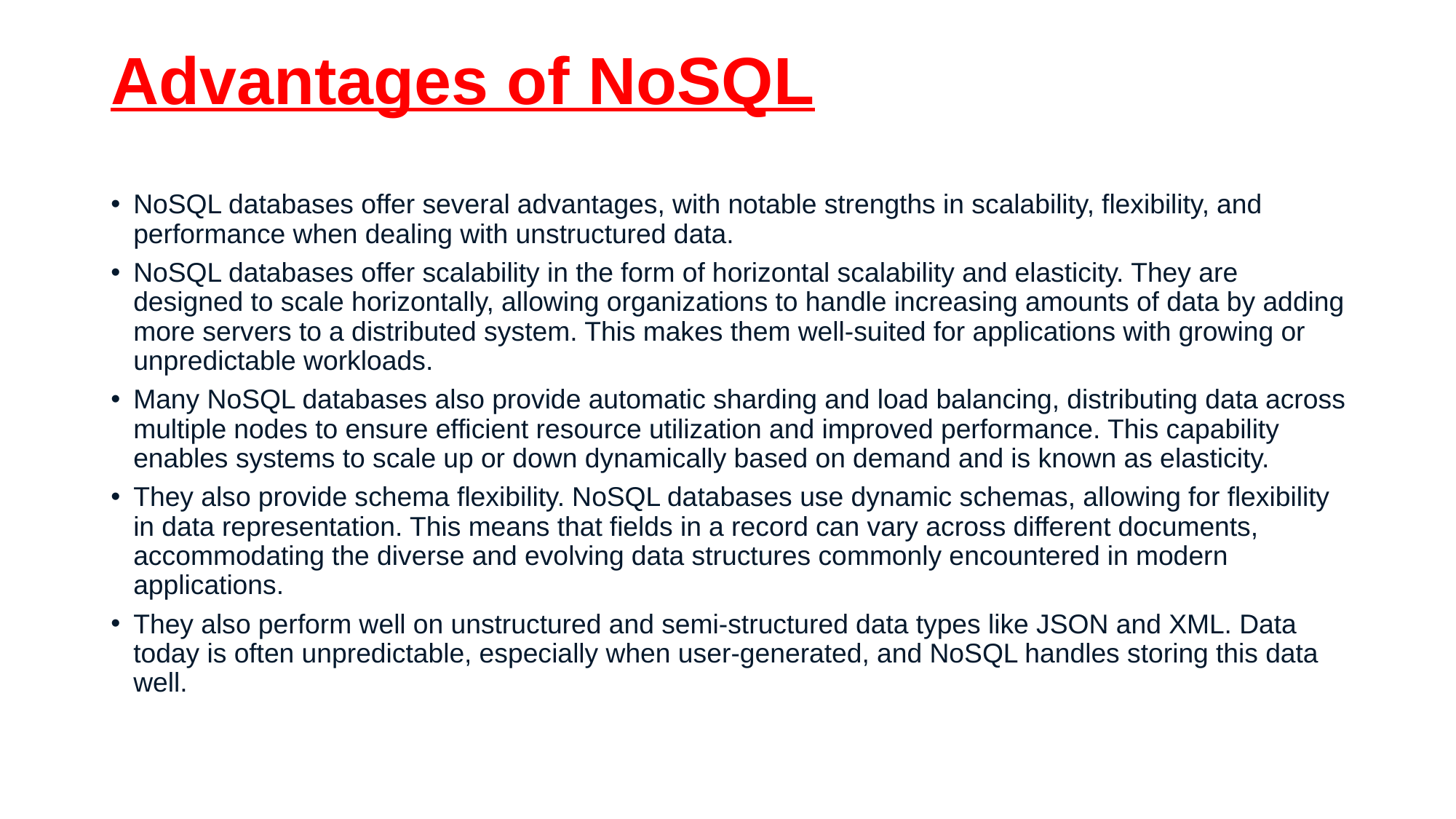

# Advantages of NoSQL
NoSQL databases offer several advantages, with notable strengths in scalability, flexibility, and performance when dealing with unstructured data.
NoSQL databases offer scalability in the form of horizontal scalability and elasticity. They are designed to scale horizontally, allowing organizations to handle increasing amounts of data by adding more servers to a distributed system. This makes them well-suited for applications with growing or unpredictable workloads.
Many NoSQL databases also provide automatic sharding and load balancing, distributing data across multiple nodes to ensure efficient resource utilization and improved performance. This capability enables systems to scale up or down dynamically based on demand and is known as elasticity.
They also provide schema flexibility. NoSQL databases use dynamic schemas, allowing for flexibility in data representation. This means that fields in a record can vary across different documents, accommodating the diverse and evolving data structures commonly encountered in modern applications.
They also perform well on unstructured and semi-structured data types like JSON and XML. Data today is often unpredictable, especially when user-generated, and NoSQL handles storing this data well.